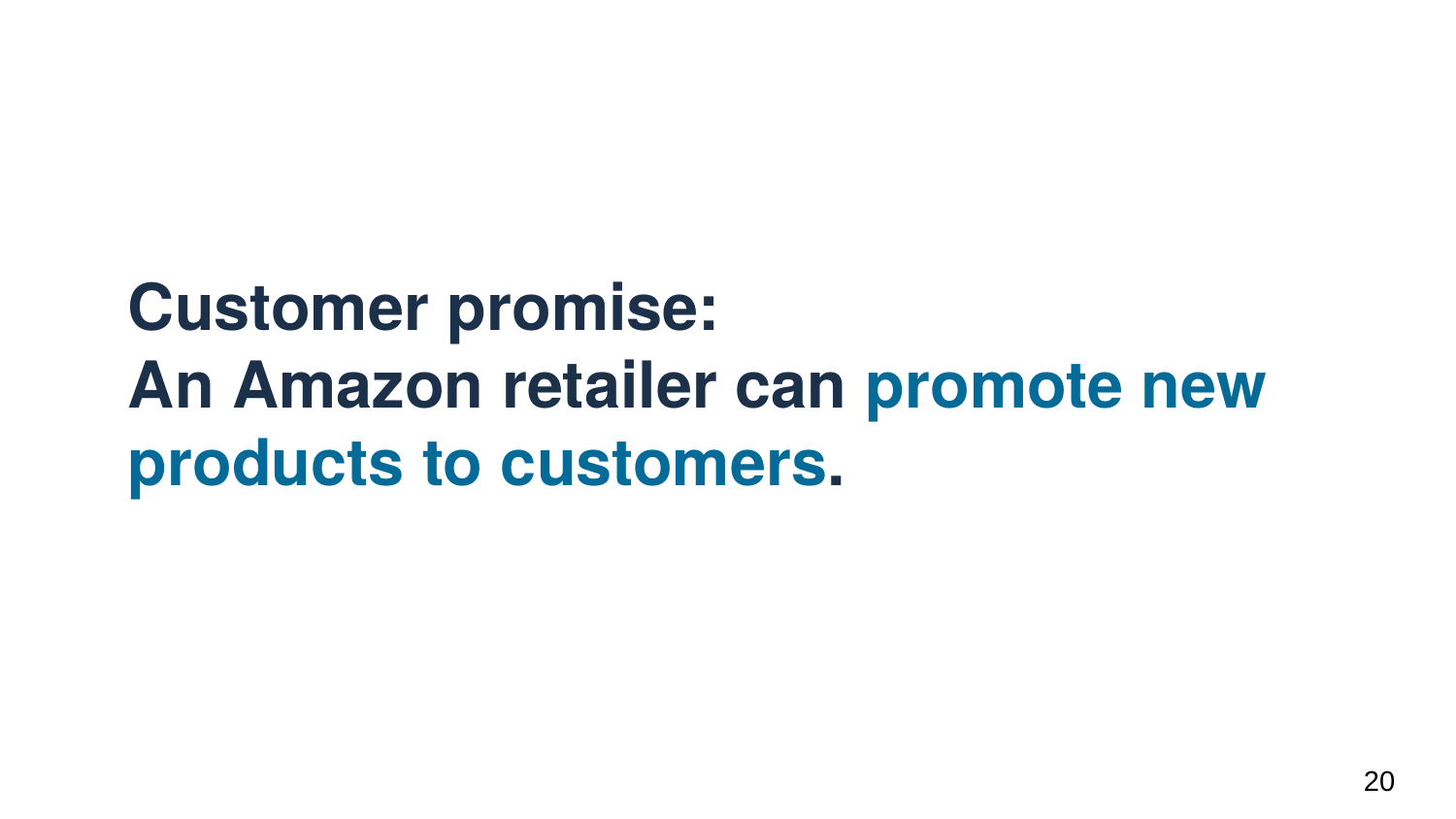

# Customer promise:
An Amazon retailer can promote new products to customers.
20